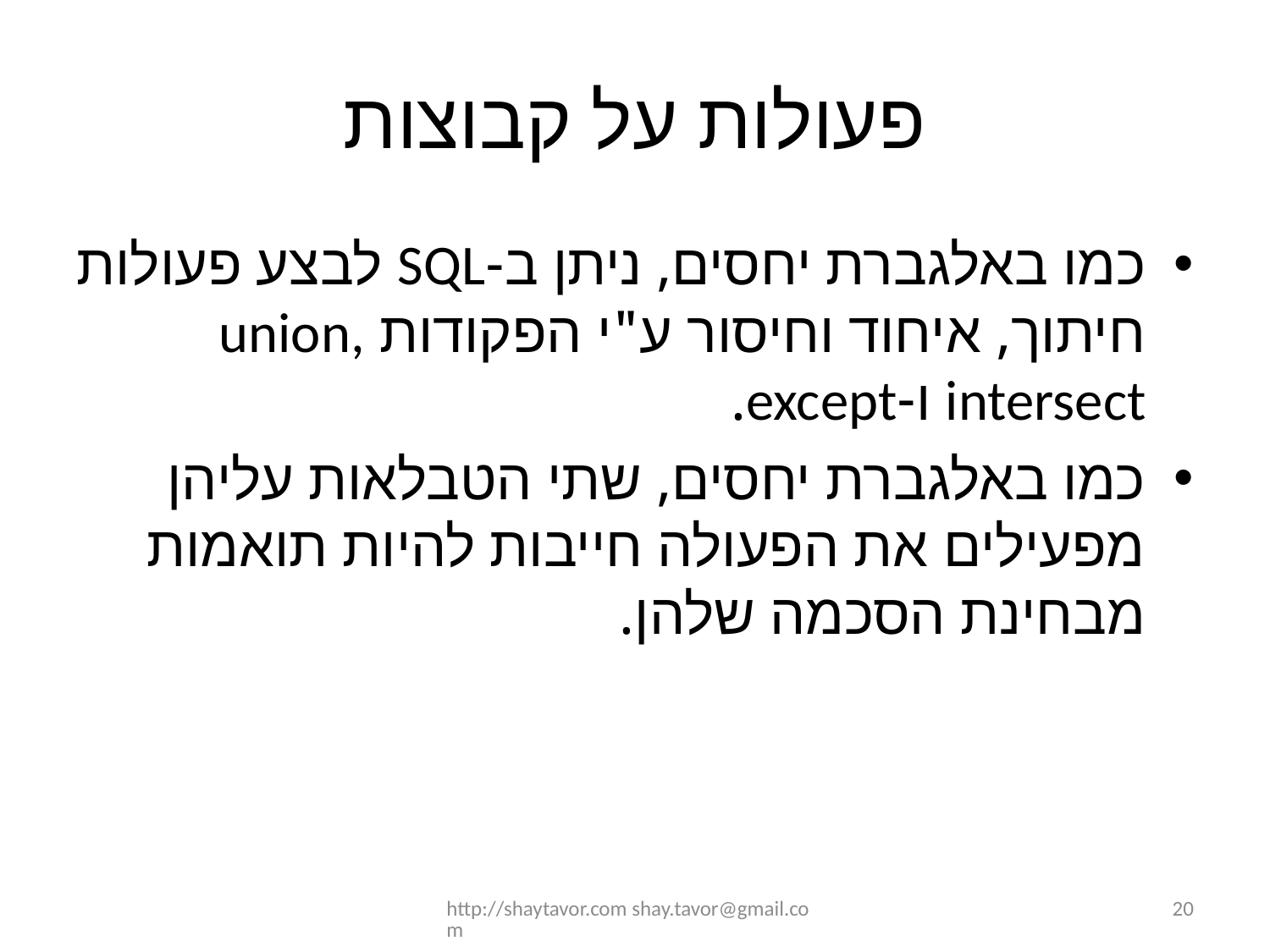

# פעולות על קבוצות
כמו באלגברת יחסים, ניתן ב-SQL לבצע פעולות חיתוך, איחוד וחיסור ע"י הפקודות union, intersect ו-except.
כמו באלגברת יחסים, שתי הטבלאות עליהן מפעילים את הפעולה חייבות להיות תואמות מבחינת הסכמה שלהן.
http://shaytavor.com shay.tavor@gmail.com
20